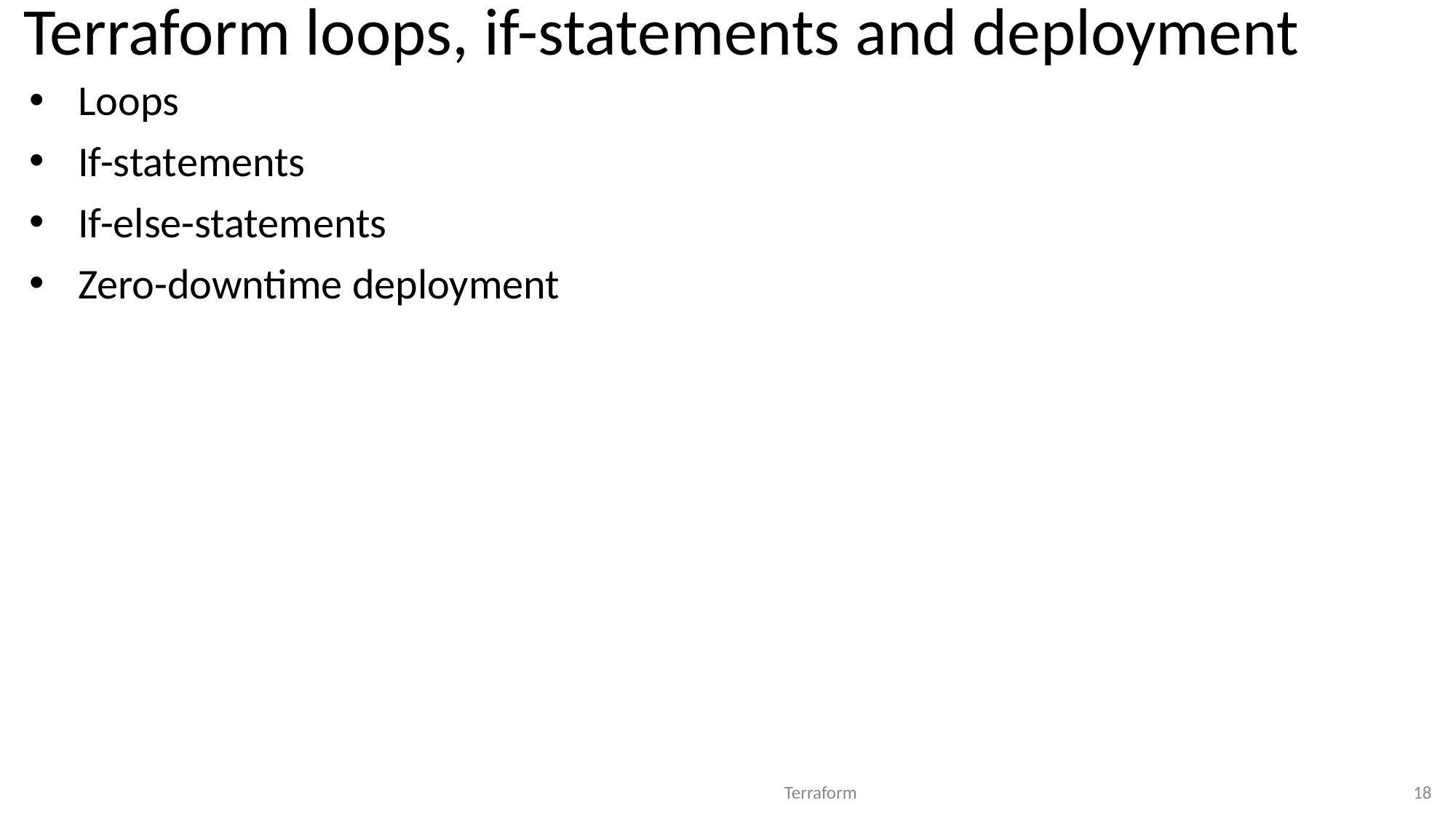

# Terraform loops, if-statements and deployment
Loops
If-statements
If-else-statements
Zero-downtime deployment

Terraform
18